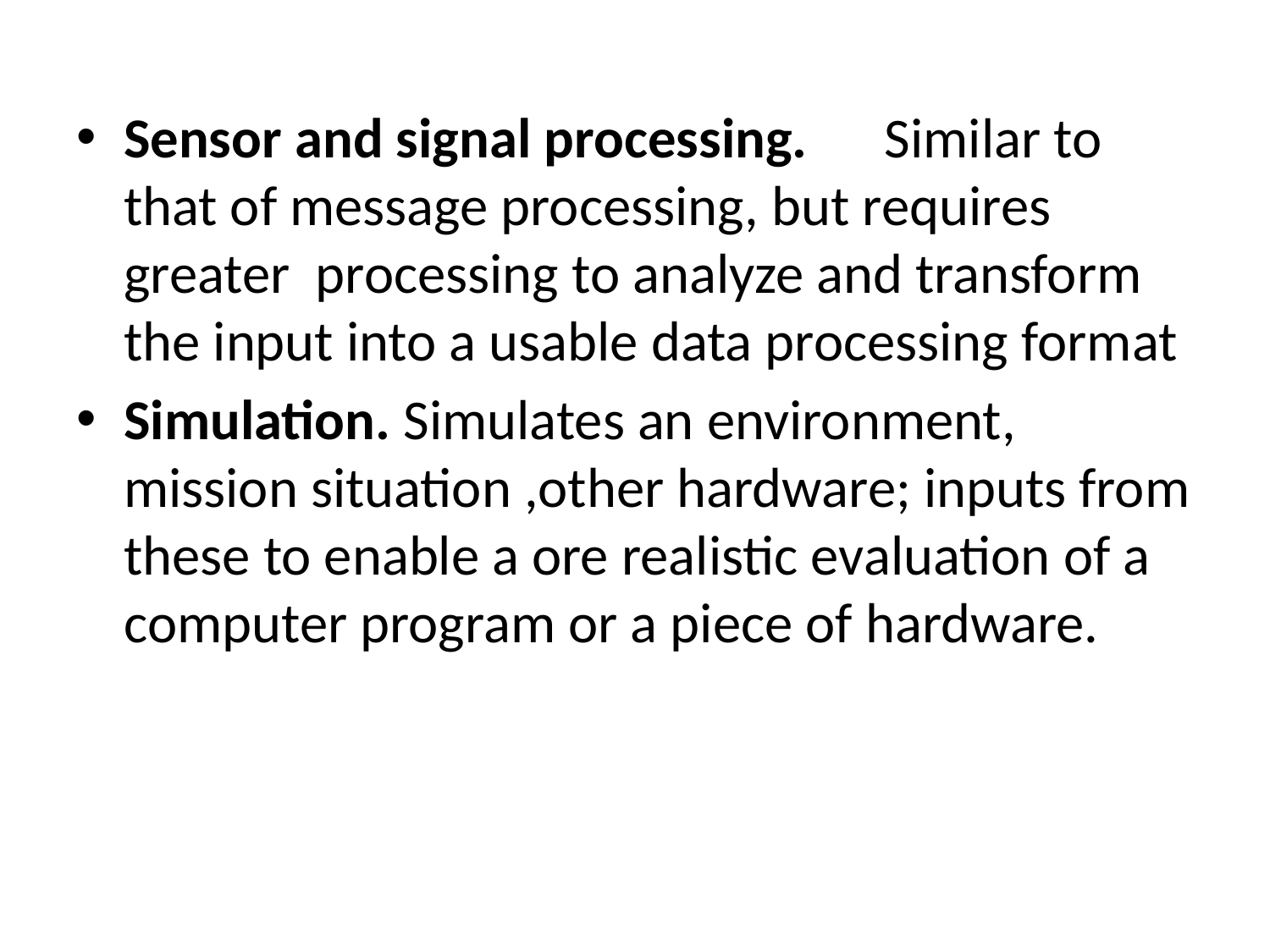

Sensor and signal processing.      Similar to that of message processing, but requires greater  processing to analyze and transform the input into a usable data processing format
Simulation. Simulates an environment, mission situation ,other hardware; inputs from these to enable a ore realistic evaluation of a computer program or a piece of hardware.